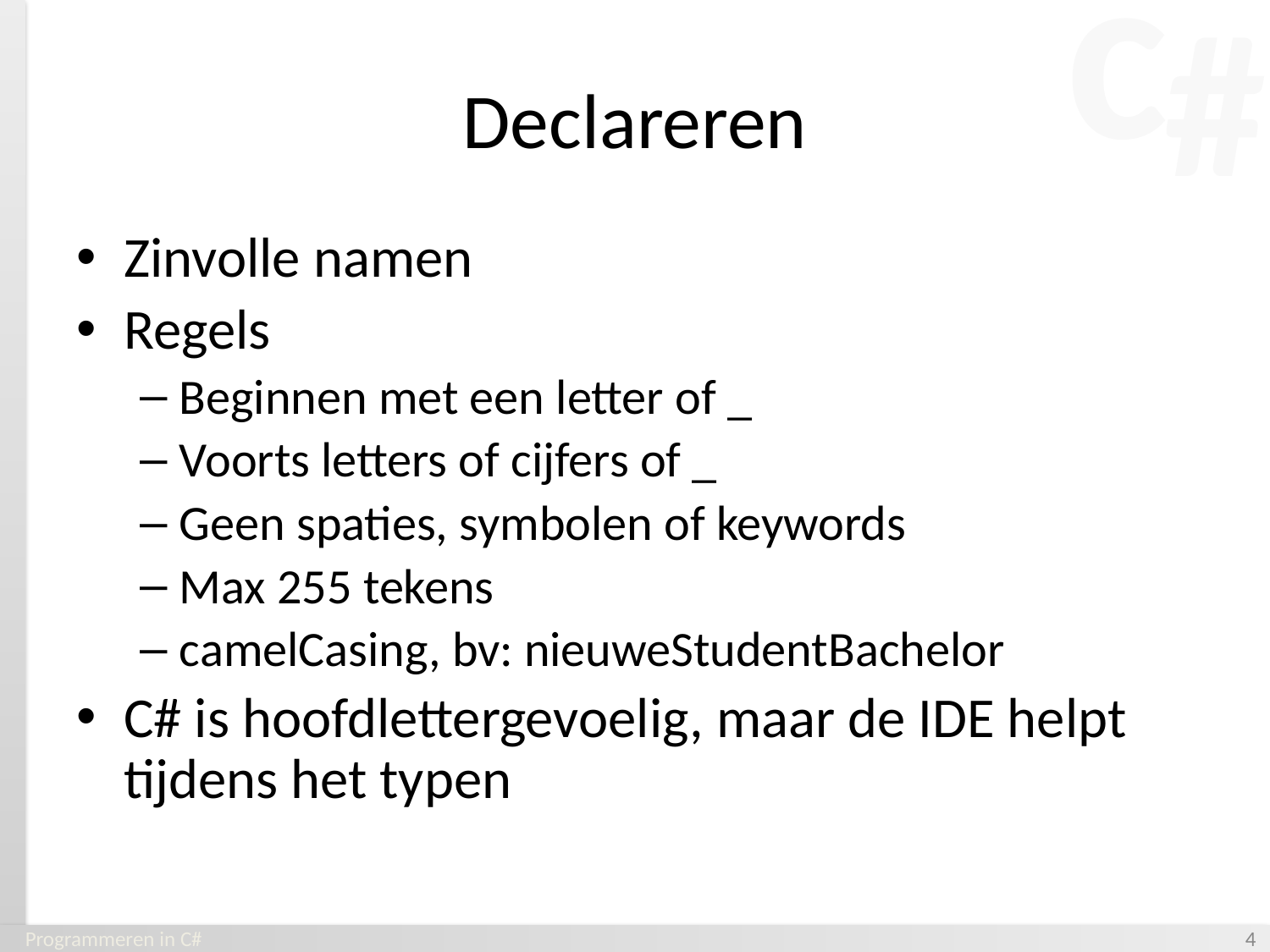

# Declareren
Zinvolle namen
Regels
Beginnen met een letter of _
Voorts letters of cijfers of _
Geen spaties, symbolen of keywords
Max 255 tekens
camelCasing, bv: nieuweStudentBachelor
C# is hoofdlettergevoelig, maar de IDE helpt tijdens het typen

Programmeren in C#
4